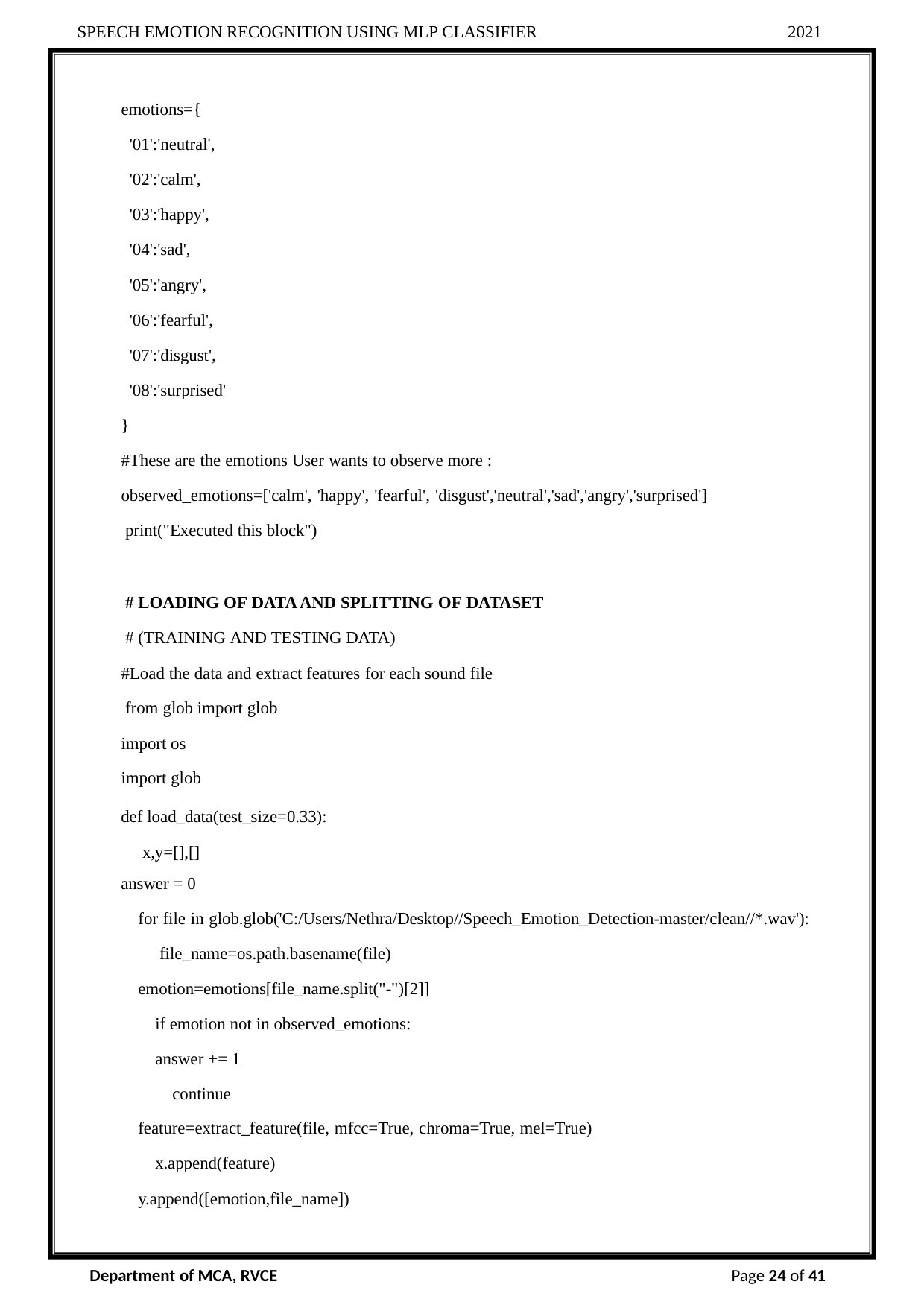

SPEECH EMOTION RECOGNITION USING MLP CLASSIFIER
2021

emotions={
'01':'neutral',
'02':'calm',
'03':'happy',
'04':'sad',
'05':'angry',
'06':'fearful',
'07':'disgust',
'08':'surprised'
}
#These are the emotions User wants to observe more :
observed_emotions=['calm', 'happy', 'fearful', 'disgust','neutral','sad','angry','surprised']  print("Executed this block")

# LOADING OF DATA AND SPLITTING OF DATASET
# (TRAINING AND TESTING DATA)
#Load the data and extract features for each sound file  from glob import glob
import os  import glob
def load_data(test_size=0.33):  x,y=[],[]
answer = 0
for file in glob.glob('C:/Users/Nethra/Desktop//Speech_Emotion_Detection-master/clean//*.wav'):  file_name=os.path.basename(file)
emotion=emotions[file_name.split("-")[2]]  if emotion not in observed_emotions:
answer += 1  continue
feature=extract_feature(file, mfcc=True, chroma=True, mel=True)  x.append(feature)
y.append([emotion,file_name])
Department of MCA, RVCE
Page 24 of 41